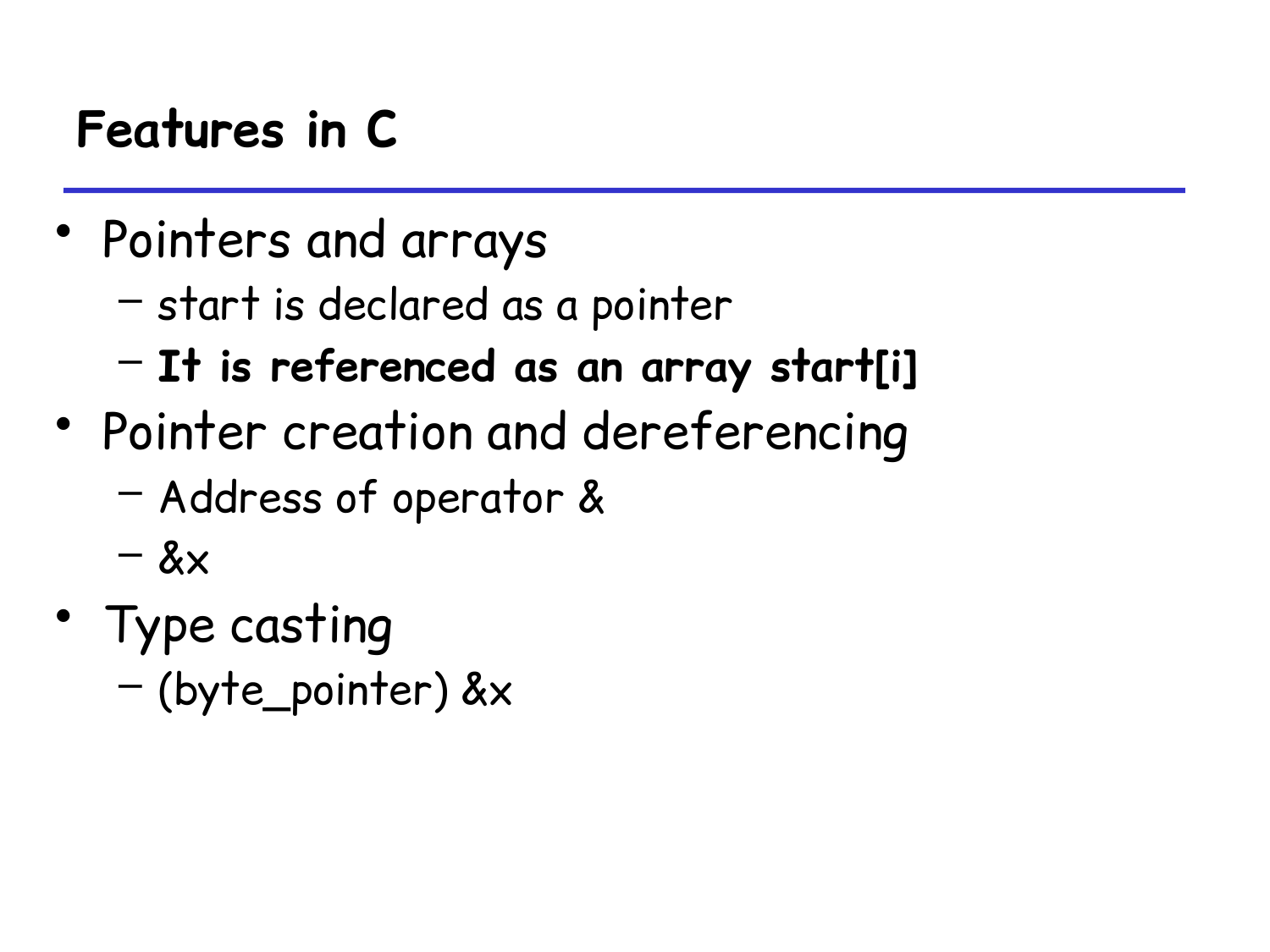

# Features in C
Pointers and arrays
start is declared as a pointer
It is referenced as an array start[i]
Pointer creation and dereferencing
Address of operator &
&x
Type casting
(byte_pointer) &x

61